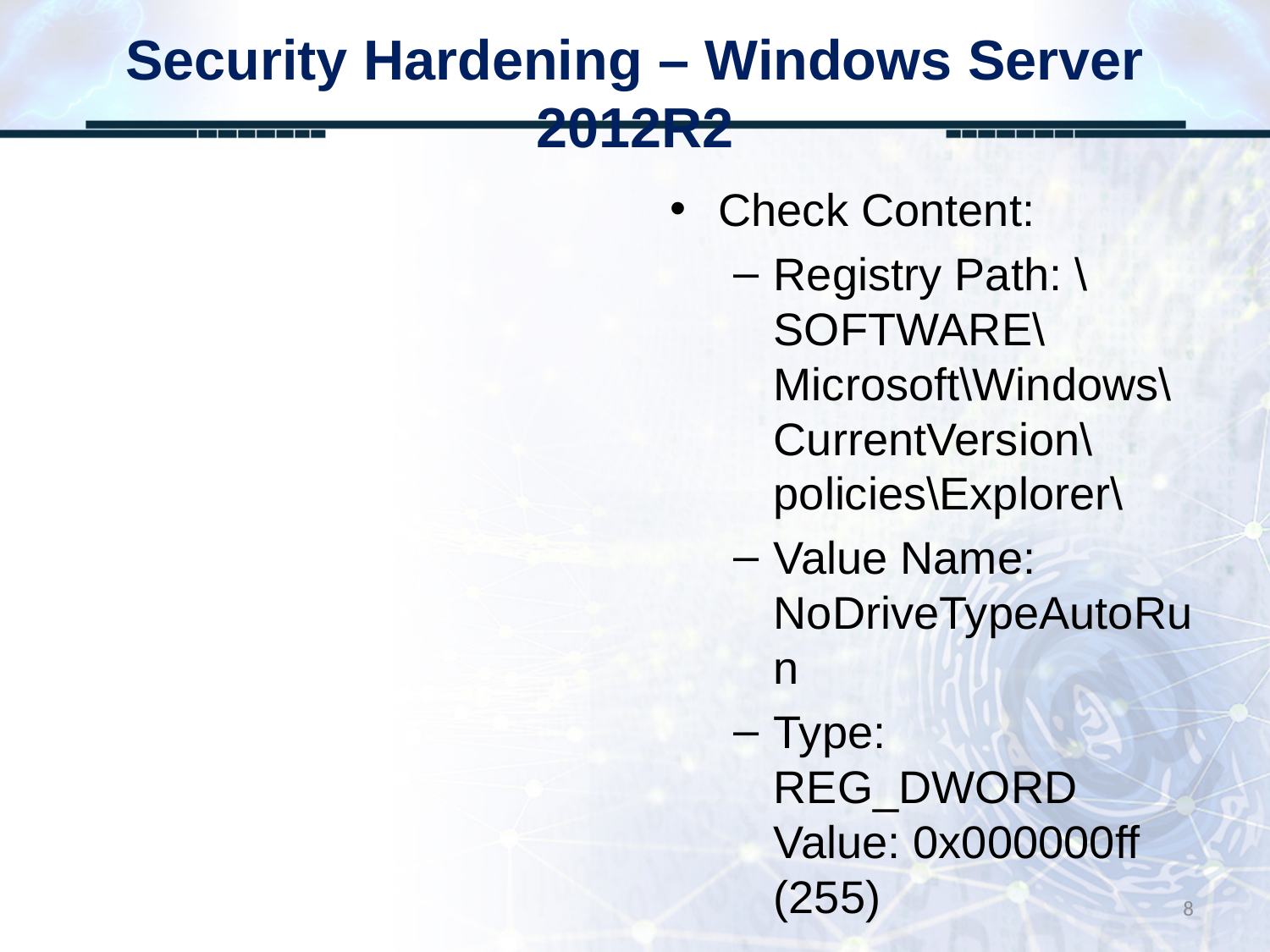

# Security Hardening – Windows Server 2012R2
Check Content:
Registry Path: \SOFTWARE\Microsoft\Windows\CurrentVersion\policies\Explorer\
Value Name: NoDriveTypeAutoRun
Type: REG_DWORD 
Value: 0x000000ff (255)
8